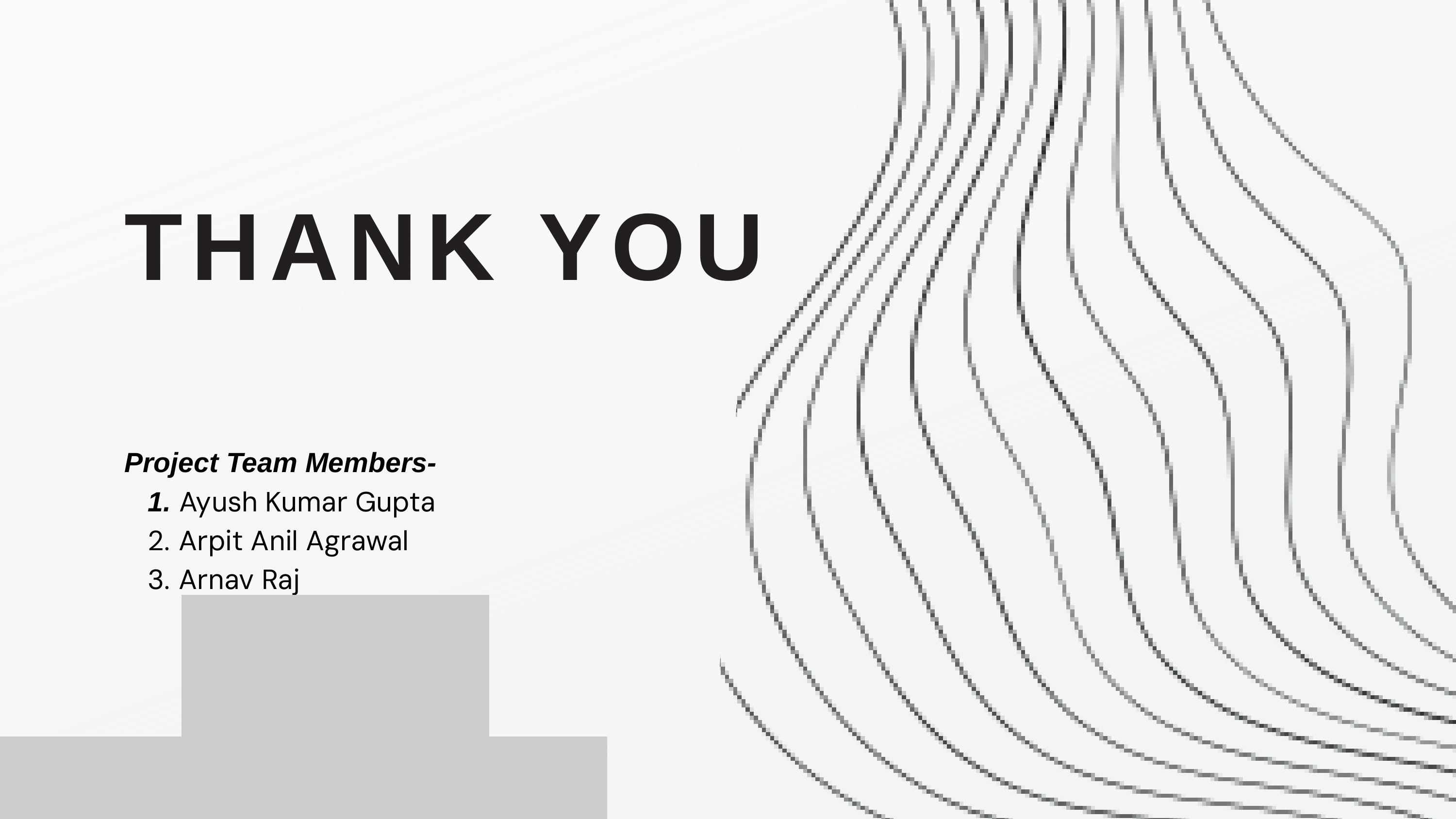

THANK YOU
Project Team Members-
 Ayush Kumar Gupta
 Arpit Anil Agrawal
 Arnav Raj